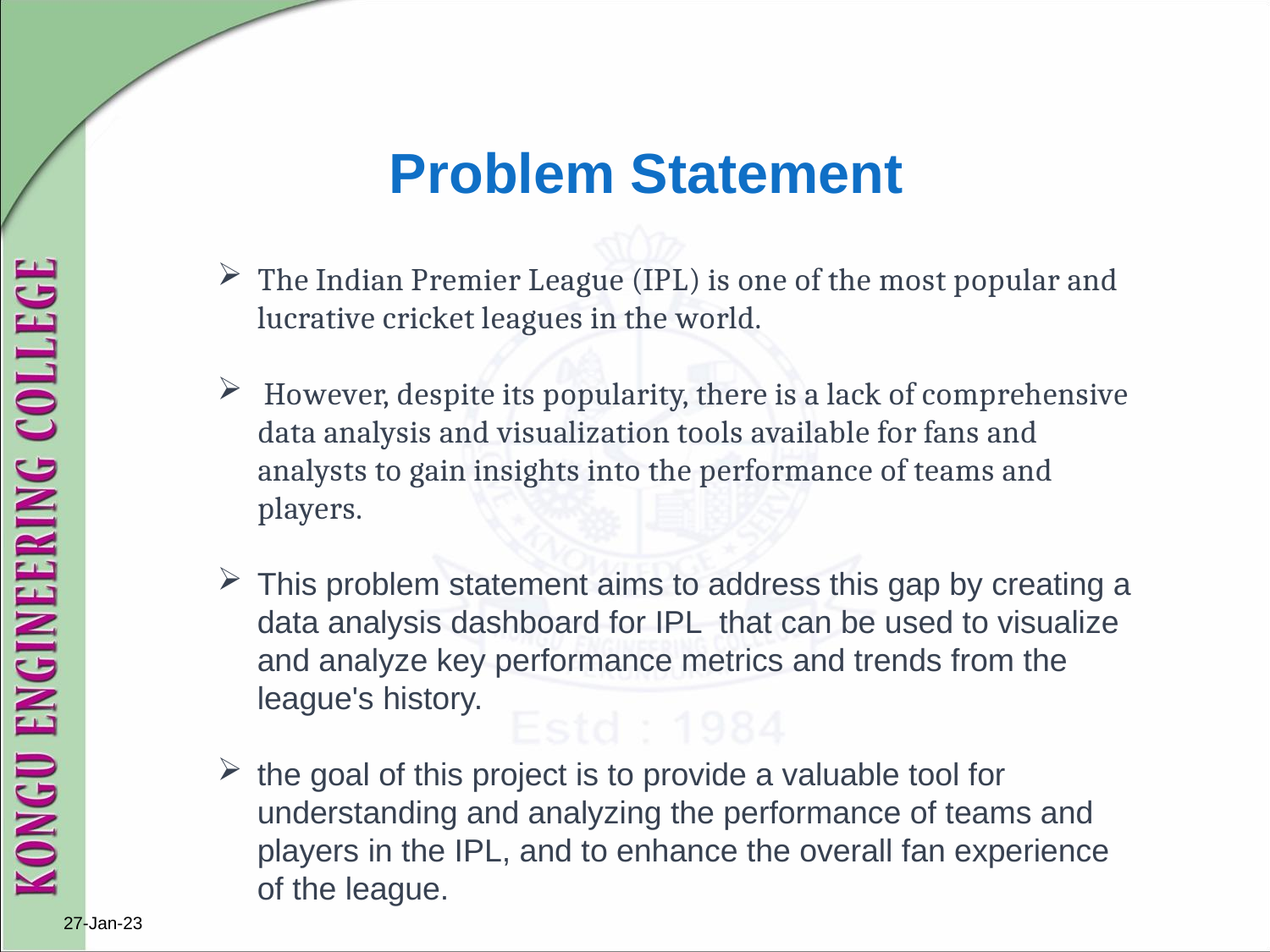

# Problem Statement
The Indian Premier League (IPL) is one of the most popular and lucrative cricket leagues in the world.

 However, despite its popularity, there is a lack of comprehensive data analysis and visualization tools available for fans and analysts to gain insights into the performance of teams and players.

This problem statement aims to address this gap by creating a data analysis dashboard for IPL  that can be used to visualize and analyze key performance metrics and trends from the league's history.

the goal of this project is to provide a valuable tool for understanding and analyzing the performance of teams and players in the IPL, and to enhance the overall fan experience of the league.

27-Jan-23